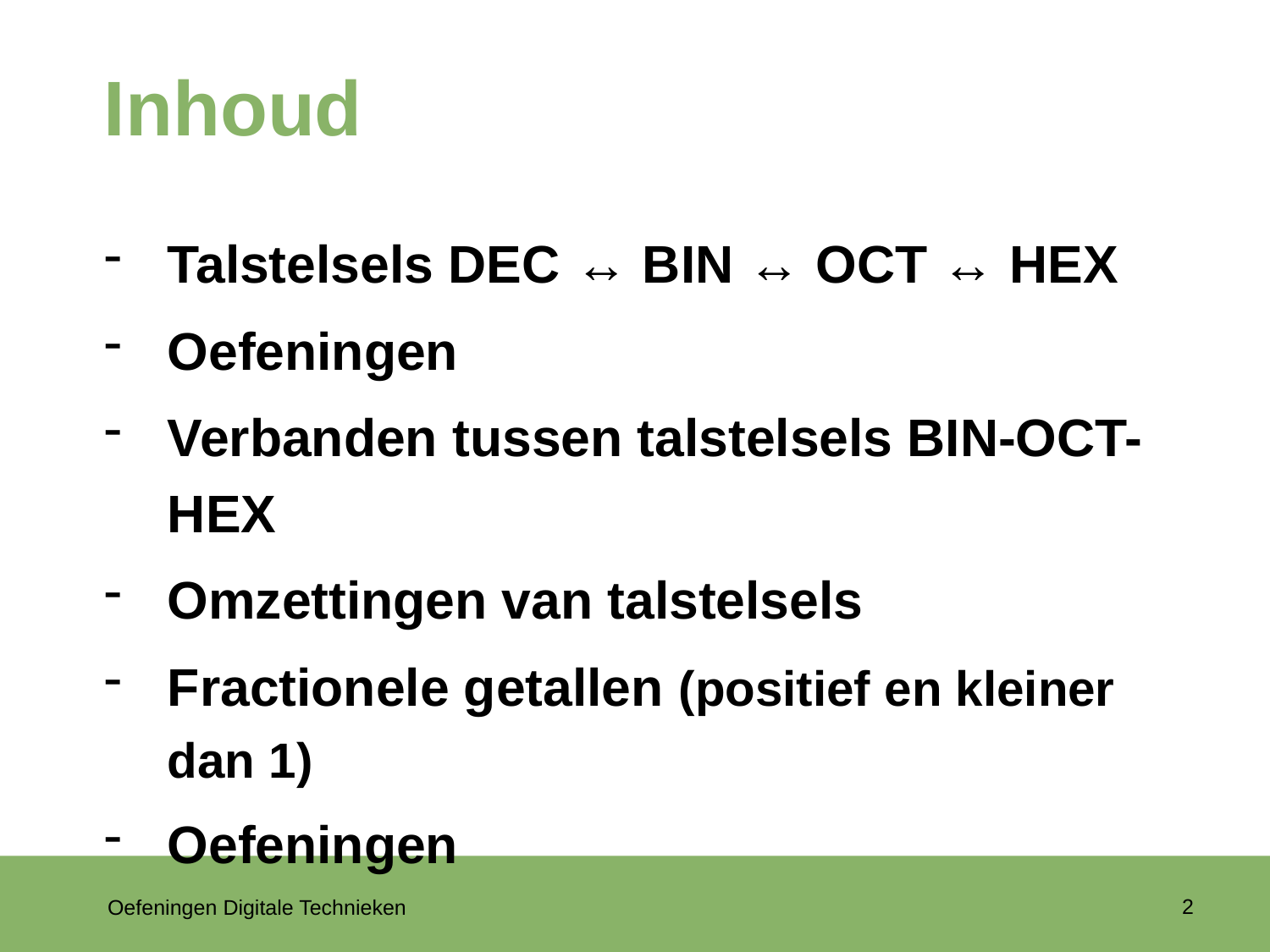

# Inhoud
Talstelsels DEC ↔ BIN ↔ OCT ↔ HEX
Oefeningen
Verbanden tussen talstelsels BIN-OCT-HEX
Omzettingen van talstelsels
Fractionele getallen (positief en kleiner dan 1)
Oefeningen

2
Oefeningen Digitale Technieken